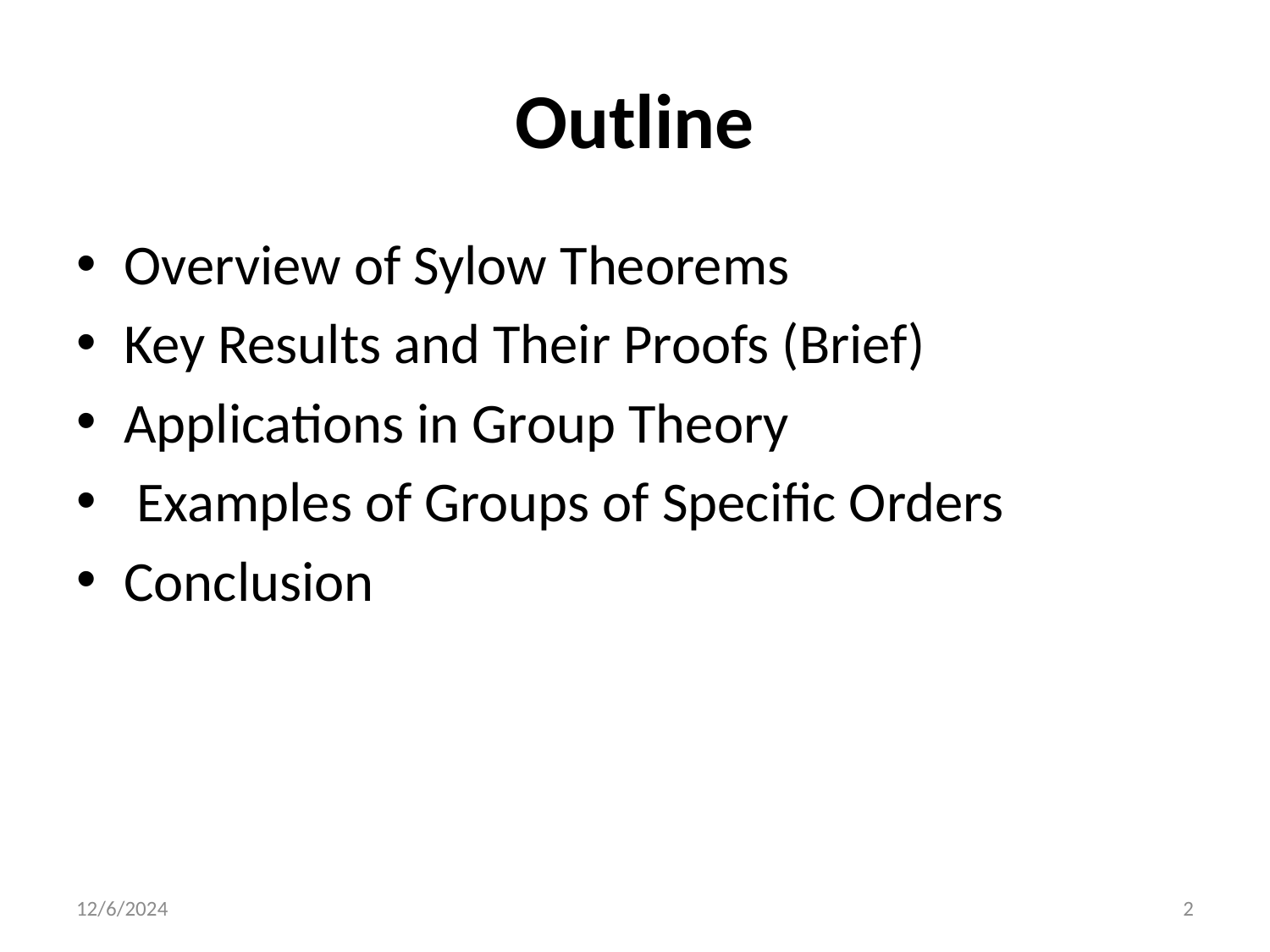

# Outline
Overview of Sylow Theorems
Key Results and Their Proofs (Brief)
Applications in Group Theory
 Examples of Groups of Specific Orders
Conclusion
12/6/2024
2